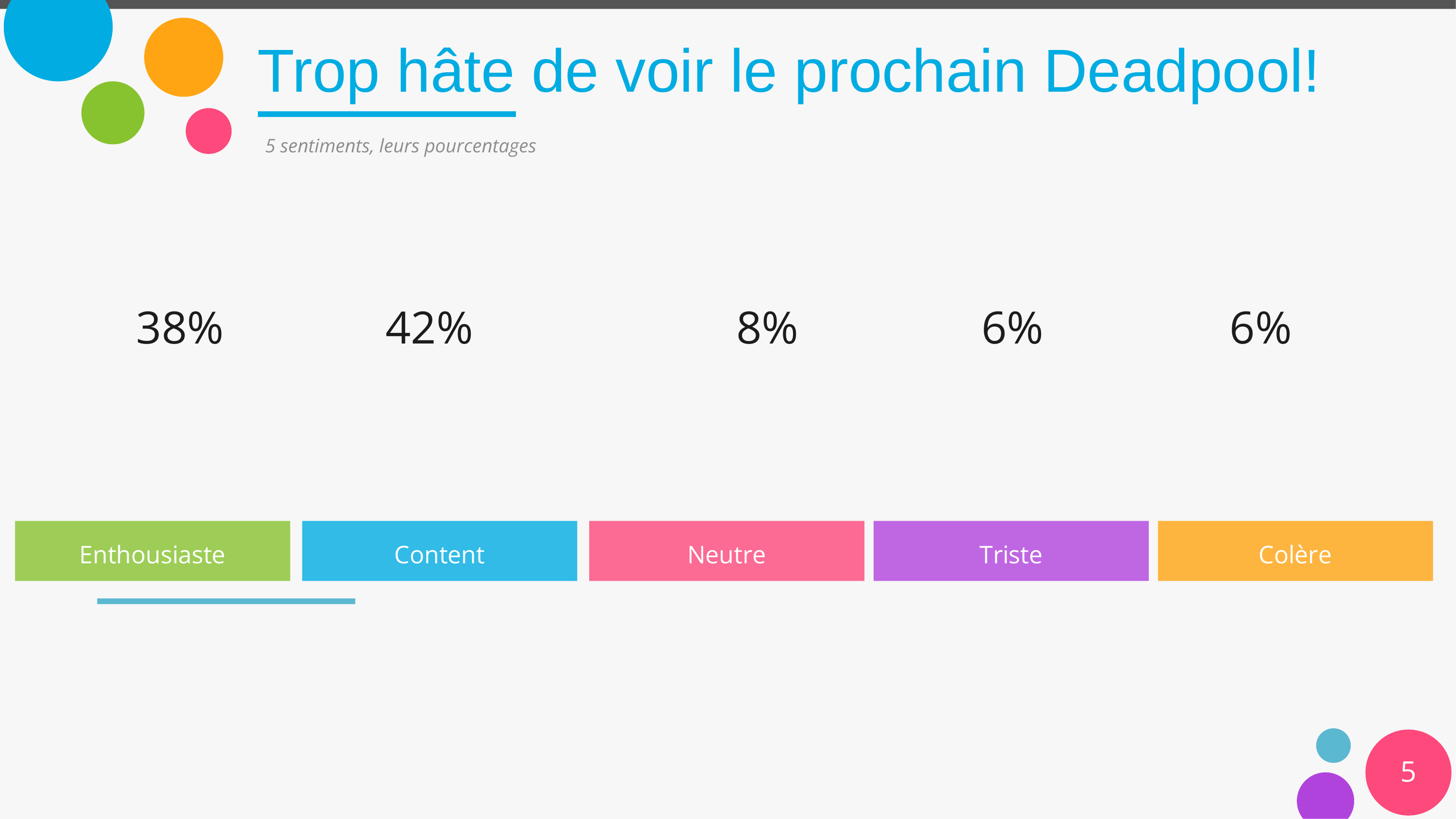

# Trop hâte de voir le prochain Deadpool!
5 sentiments, leurs pourcentages
38%
6%
6%
42%
8%
Enthousiaste
Content
Neutre
Triste
Colère

5